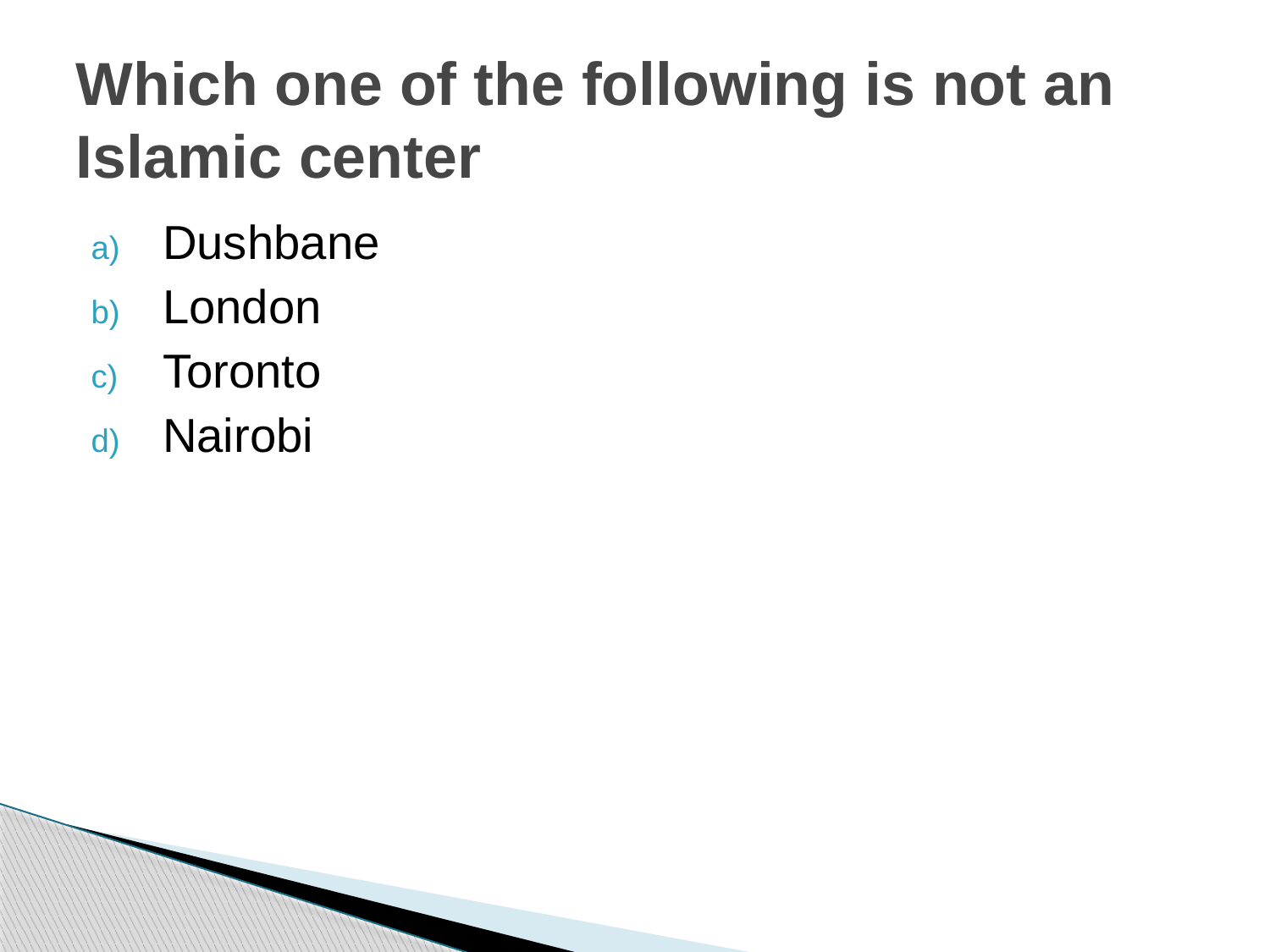

# Which one of the following is not an Islamic center
Dushbane
London
Toronto
Nairobi